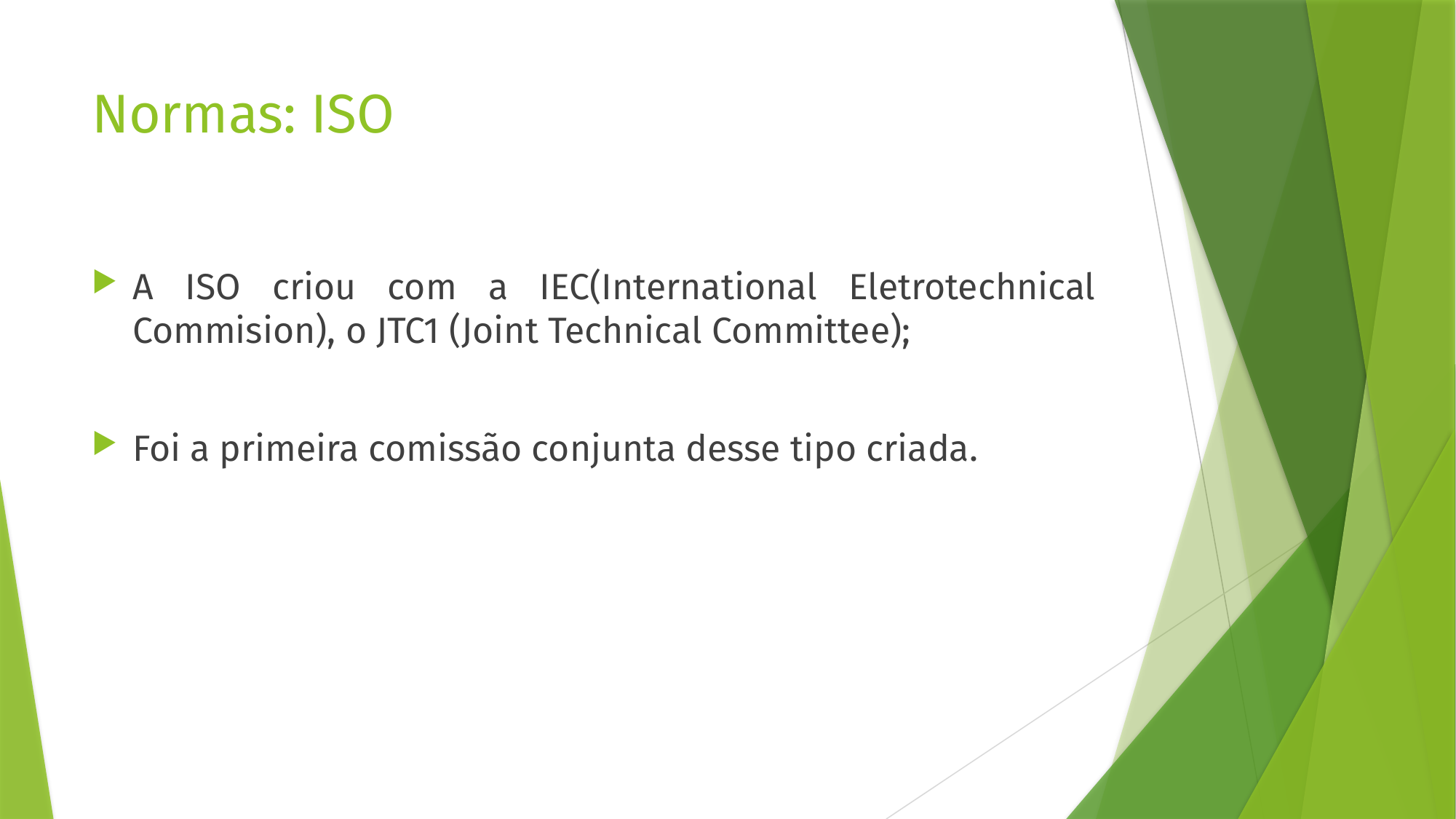

# Normas: ISO
A ISO criou com a IEC(International Eletrotechnical Commision), o JTC1 (Joint Technical Committee);

Foi a primeira comissão conjunta desse tipo criada.